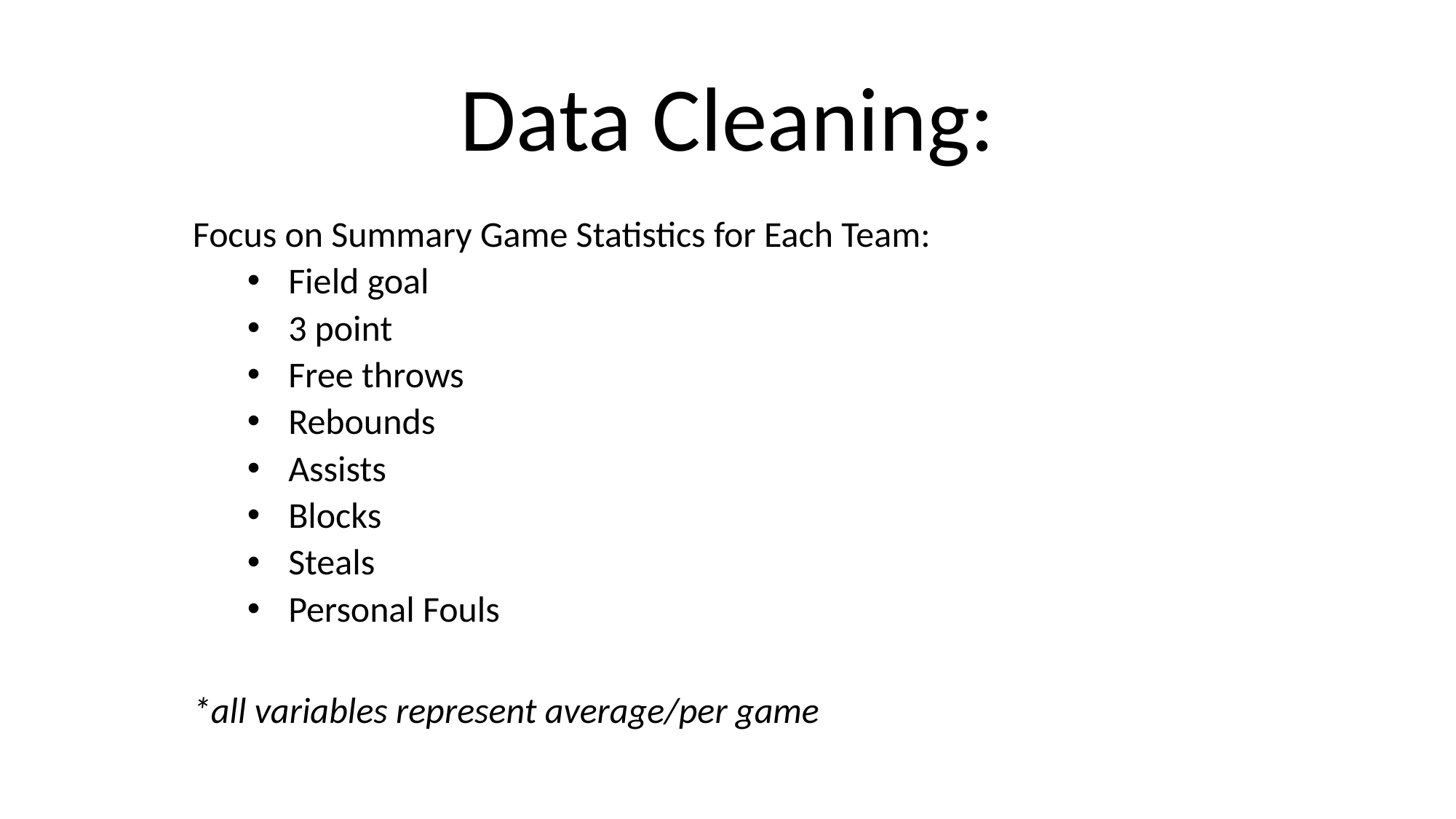

# Data Cleaning:
Focus on Summary Game Statistics for Each Team:
Field goal
3 point
Free throws
Rebounds
Assists
Blocks
Steals
Personal Fouls

*all variables represent average/per game